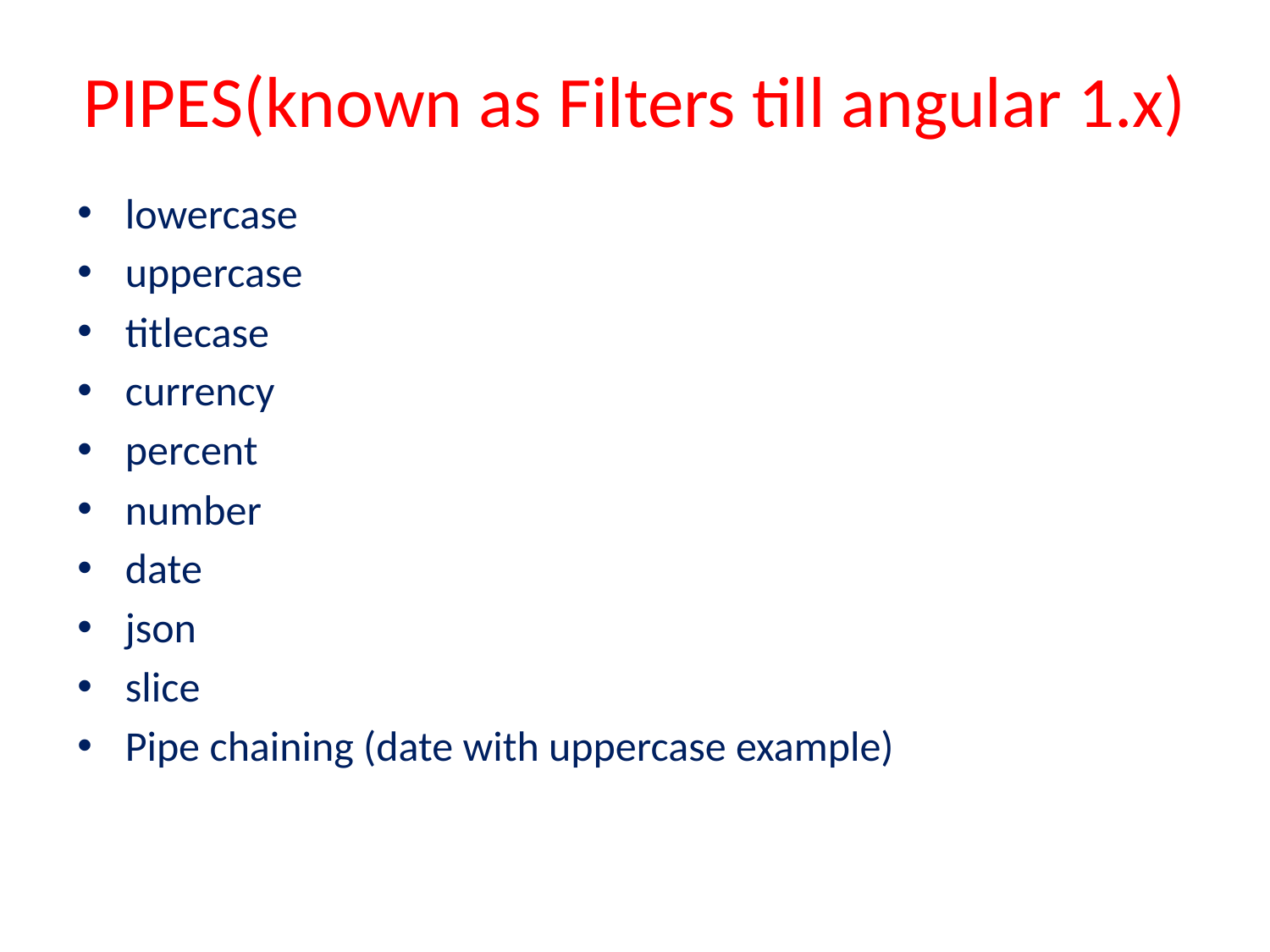

# PIPES(known as Filters till angular 1.x)
lowercase
uppercase
titlecase
currency
percent
number
date
json
slice
Pipe chaining (date with uppercase example)